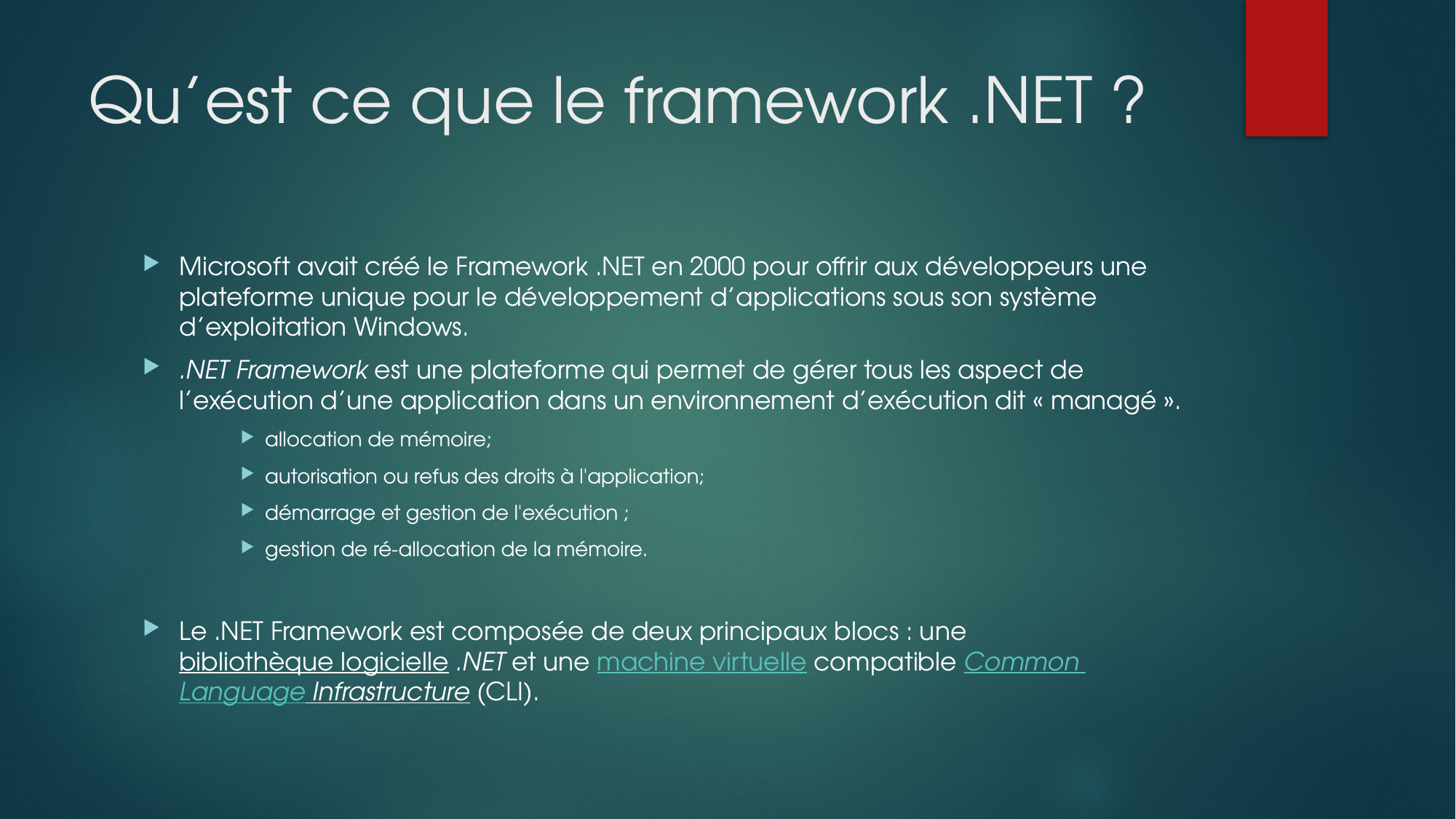

# Qu’est ce que le framework .NET ?
Microsoft avait créé le Framework .NET en 2000 pour offrir aux développeurs une plateforme unique pour le développement d’applications sous son système d’exploitation Windows.
.NET Framework est une plateforme qui permet de gérer tous les aspect de l’exécution d’une application dans un environnement d’exécution dit « managé ».
allocation de mémoire;
autorisation ou refus des droits à l'application;
démarrage et gestion de l'exécution ;
gestion de ré-allocation de la mémoire.

Le .NET Framework est composée de deux principaux blocs : une bibliothèque logicielle .NET et une machine virtuelle compatible Common Language Infrastructure (CLI).